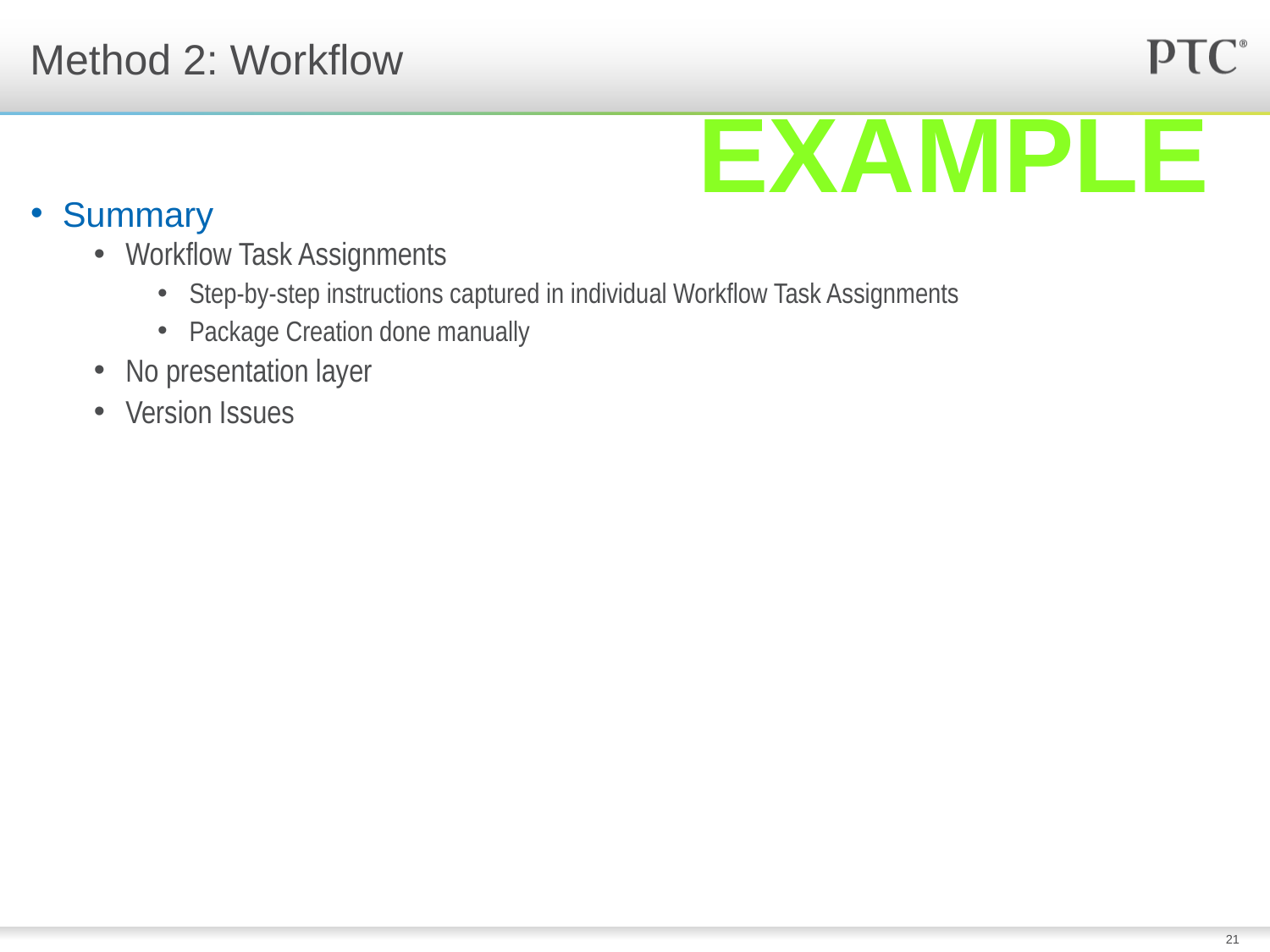

# Method 2: Workflow
Example

Summary
Workflow Task Assignments
Step-by-step instructions captured in individual Workflow Task Assignments
Package Creation done manually
No presentation layer
Version Issues